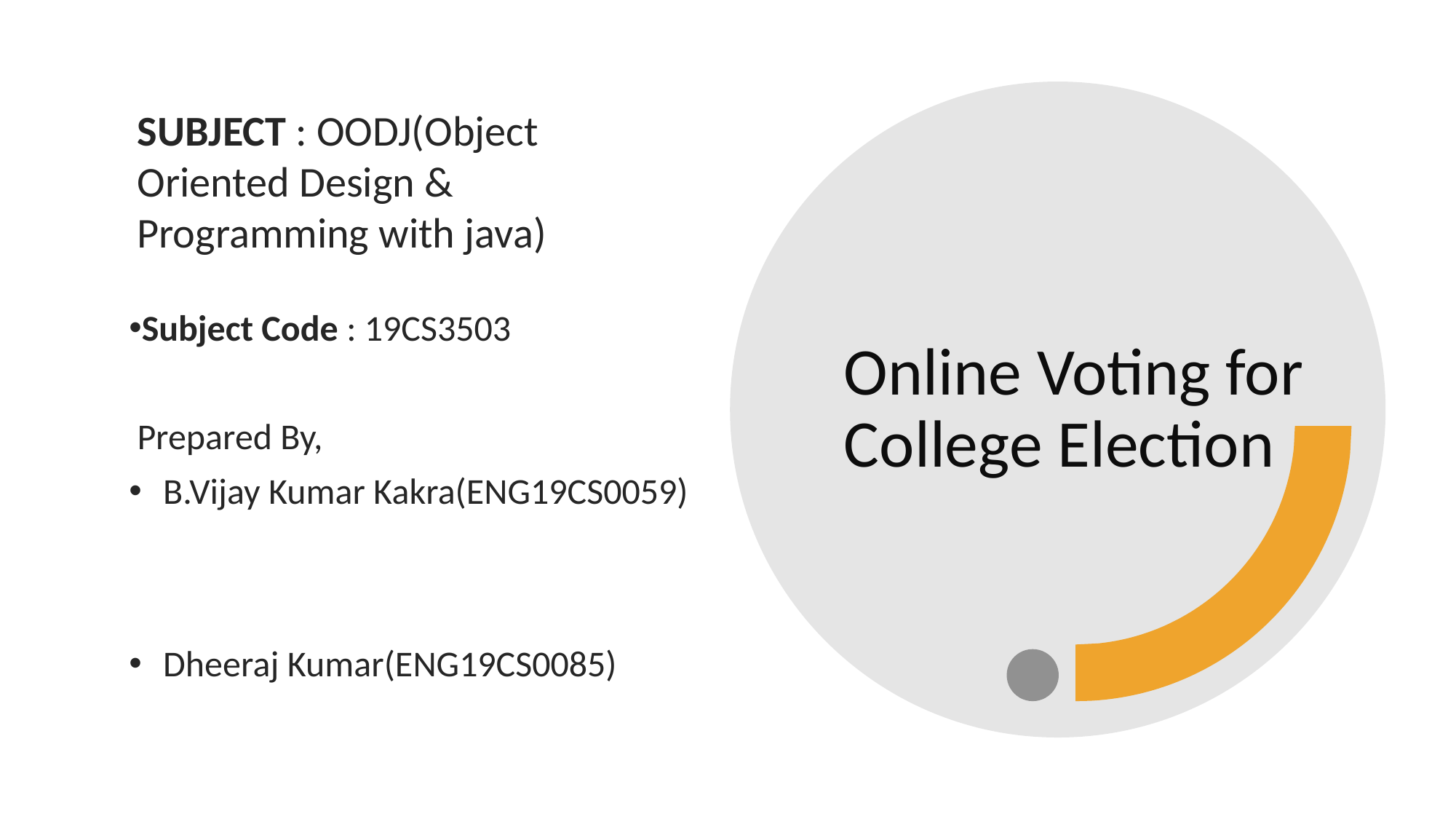

SUBJECT : OODJ(Object Oriented Design & Programming with java)

# Online Voting for College Election

Subject Code : 19CS3503

 Prepared By,
B.Vijay Kumar Kakra(ENG19CS0059)
Dheeraj Kumar(ENG19CS0085)